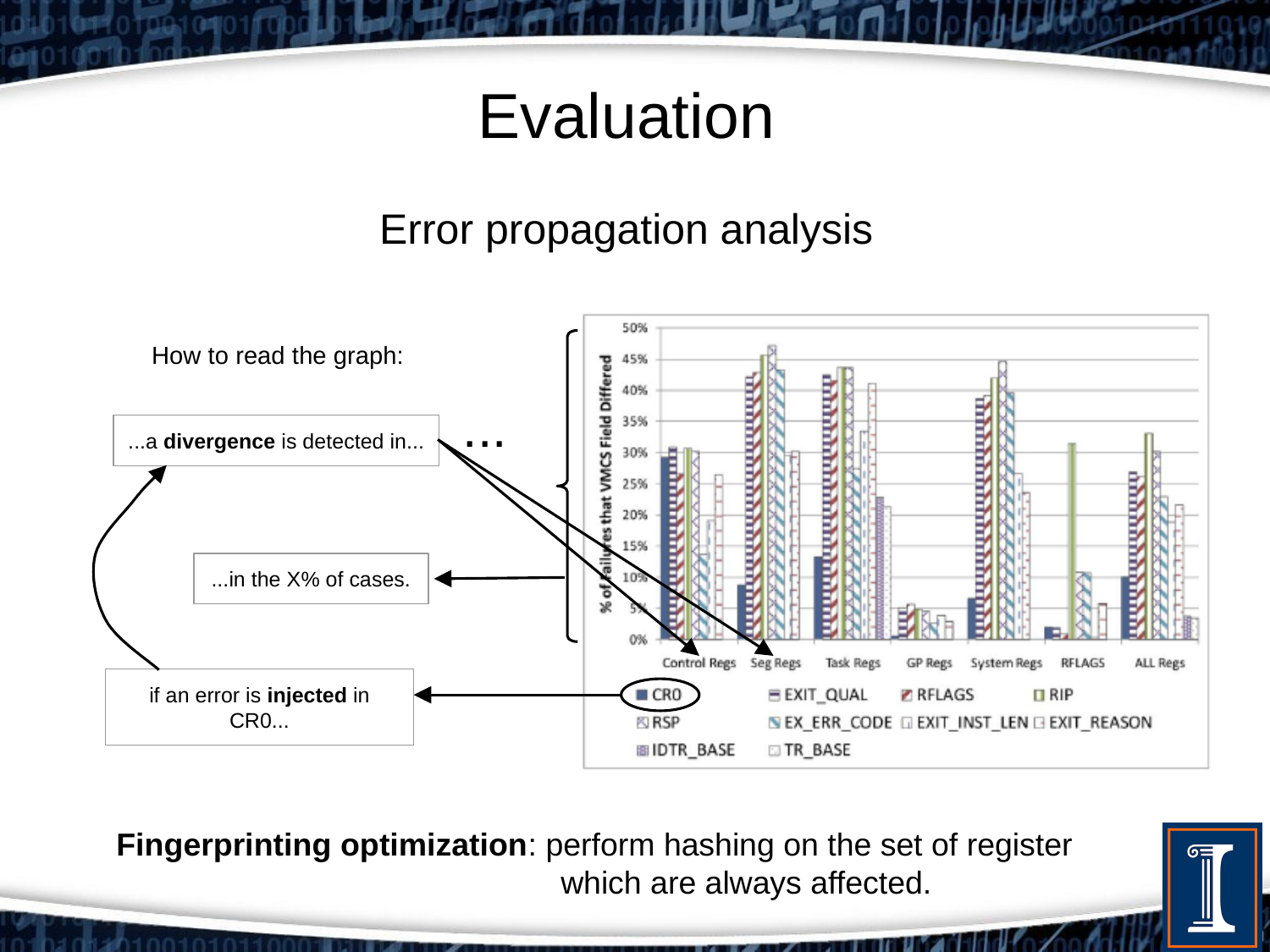

# Evaluation
Error propagation analysis

How to read the graph:

...
...a divergence is detected in...

...in the X% of cases.
if an error is injected in CR0...

Fingerprinting optimization: perform hashing on the set of register
which are always affected.